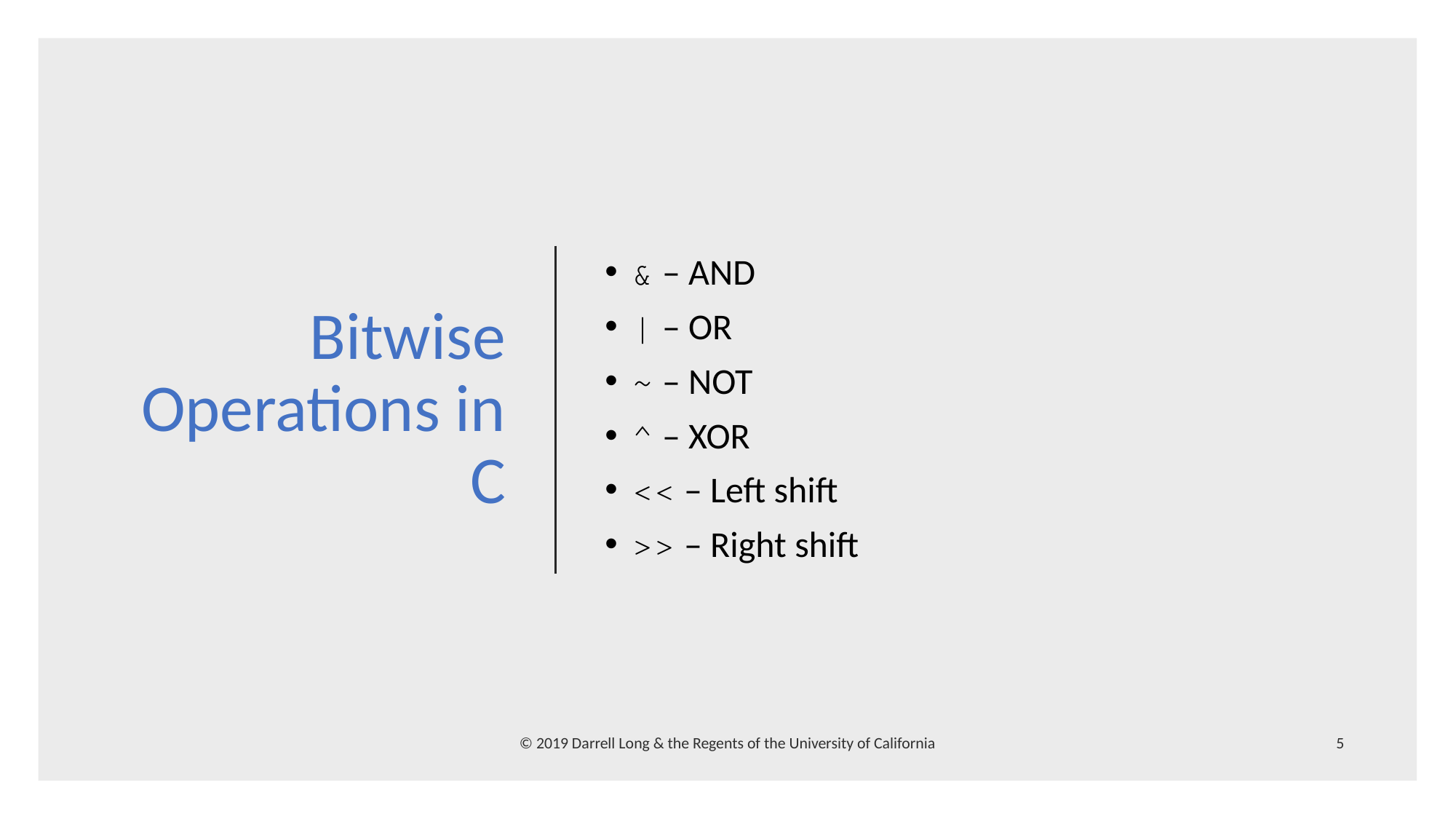

# Bitwise Operations in C
& – AND
| – OR
~ – NOT
^ – XOR
<< – Left shift
>> – Right shift
© 2019 Darrell Long & the Regents of the University of California
5